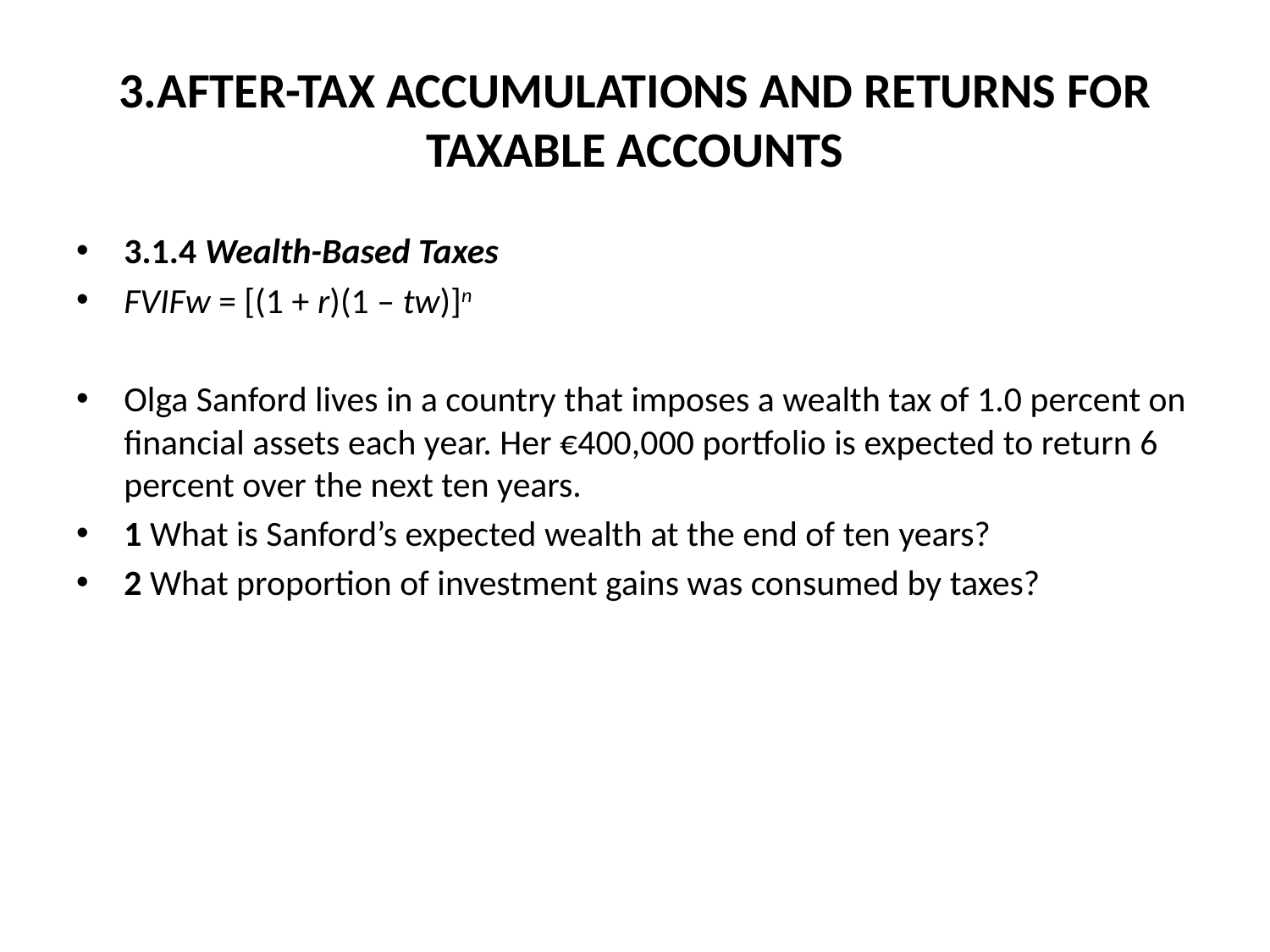

# 3.AFTER-TAX ACCUMULATIONS AND RETURNS FOR TAXABLE ACCOUNTS
3.1.4 Wealth-Based Taxes
FVIFw = [(1 + r)(1 – tw)]n

Olga Sanford lives in a country that imposes a wealth tax of 1.0 percent on financial assets each year. Her €400,000 portfolio is expected to return 6 percent over the next ten years.
1 What is Sanford’s expected wealth at the end of ten years?
2 What proportion of investment gains was consumed by taxes?